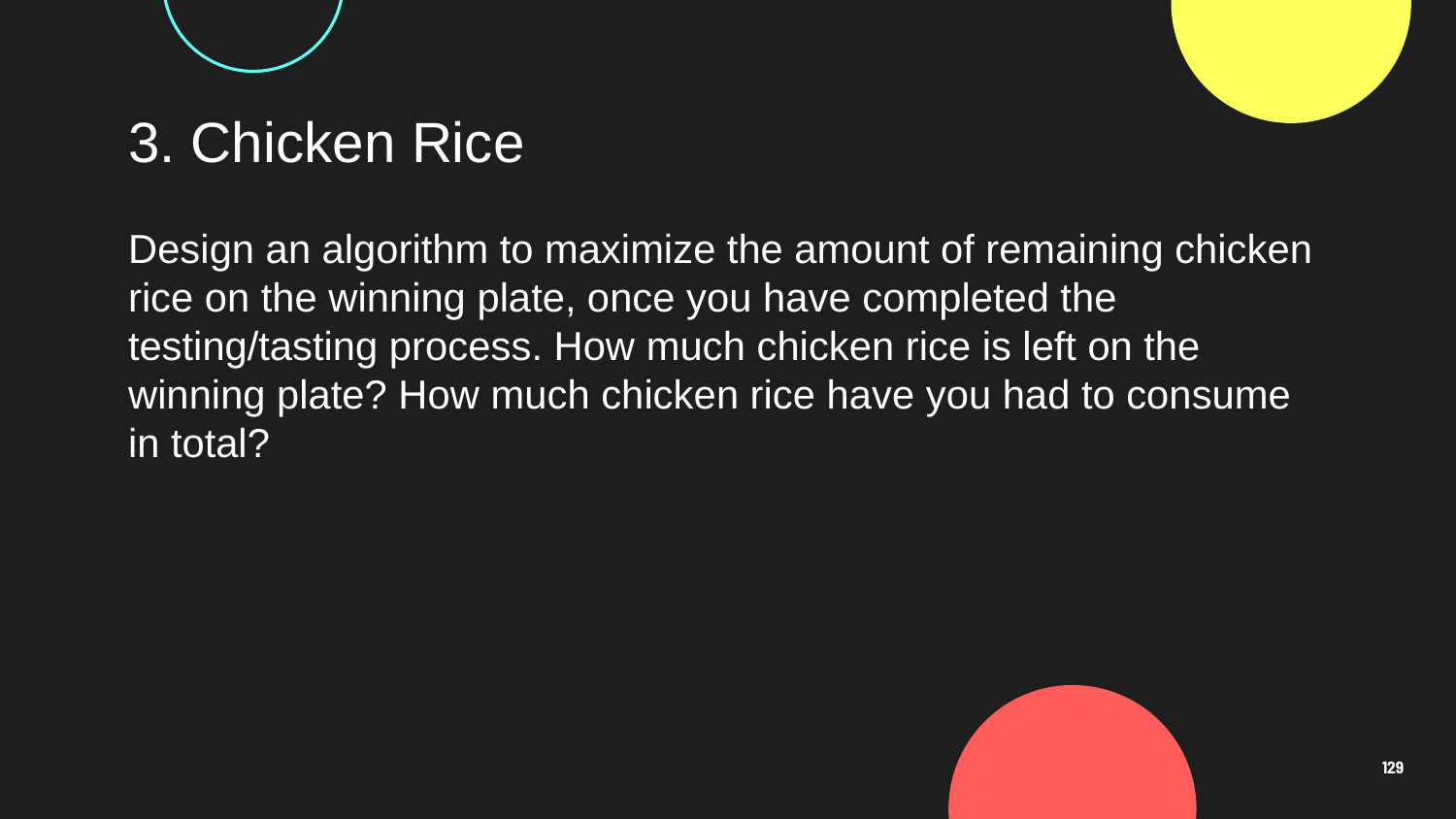

# 3. Chicken Rice
Design an algorithm to maximize the amount of remaining chicken rice on the winning plate, once you have completed the testing/tasting process. How much chicken rice is left on the winning plate? How much chicken rice have you had to consume in total?
1
2
3
4
5
129